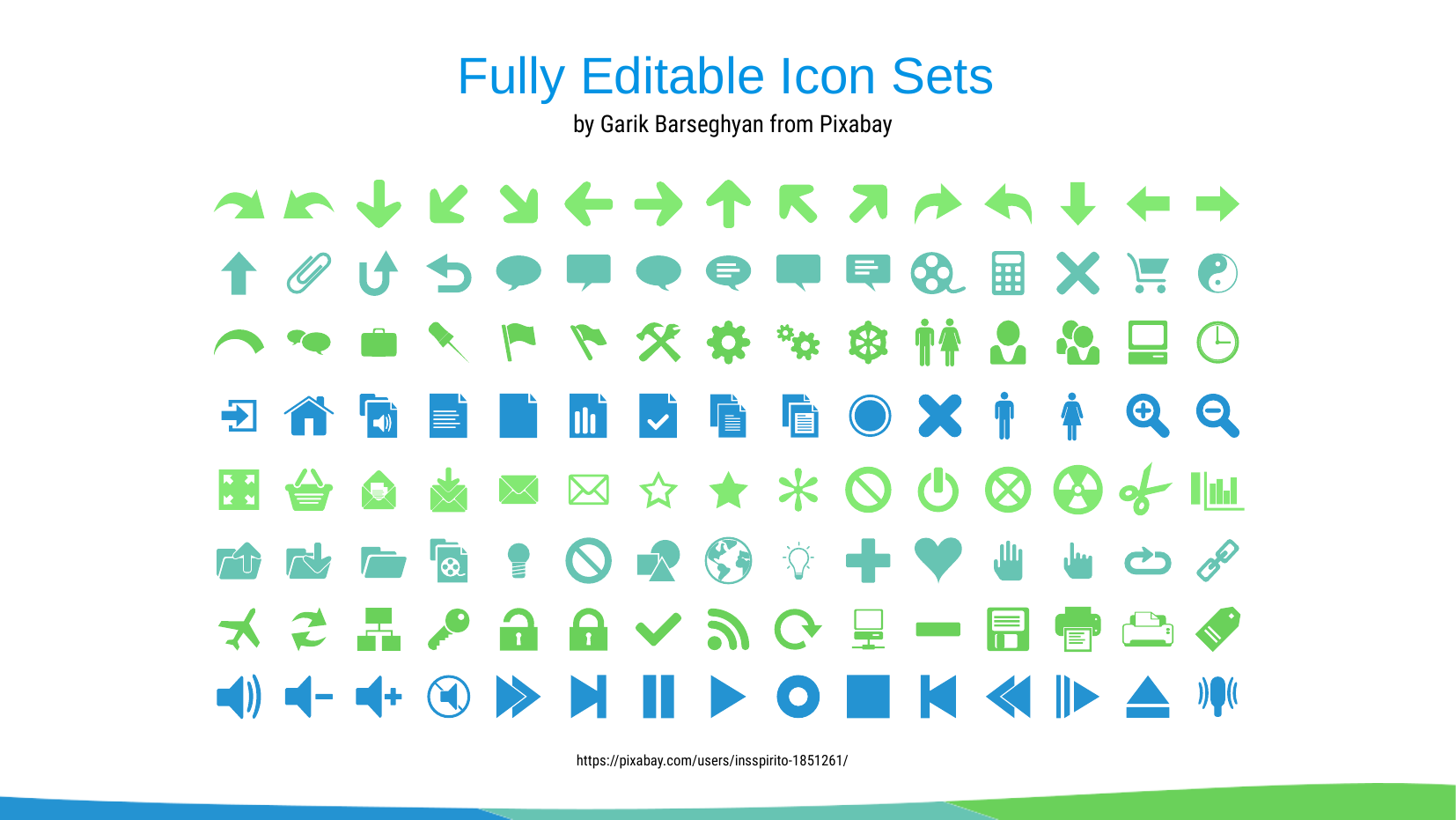

Fully Editable Icon Sets
by Garik Barseghyan from Pixabay

https://pixabay.com/users/insspirito-1851261/